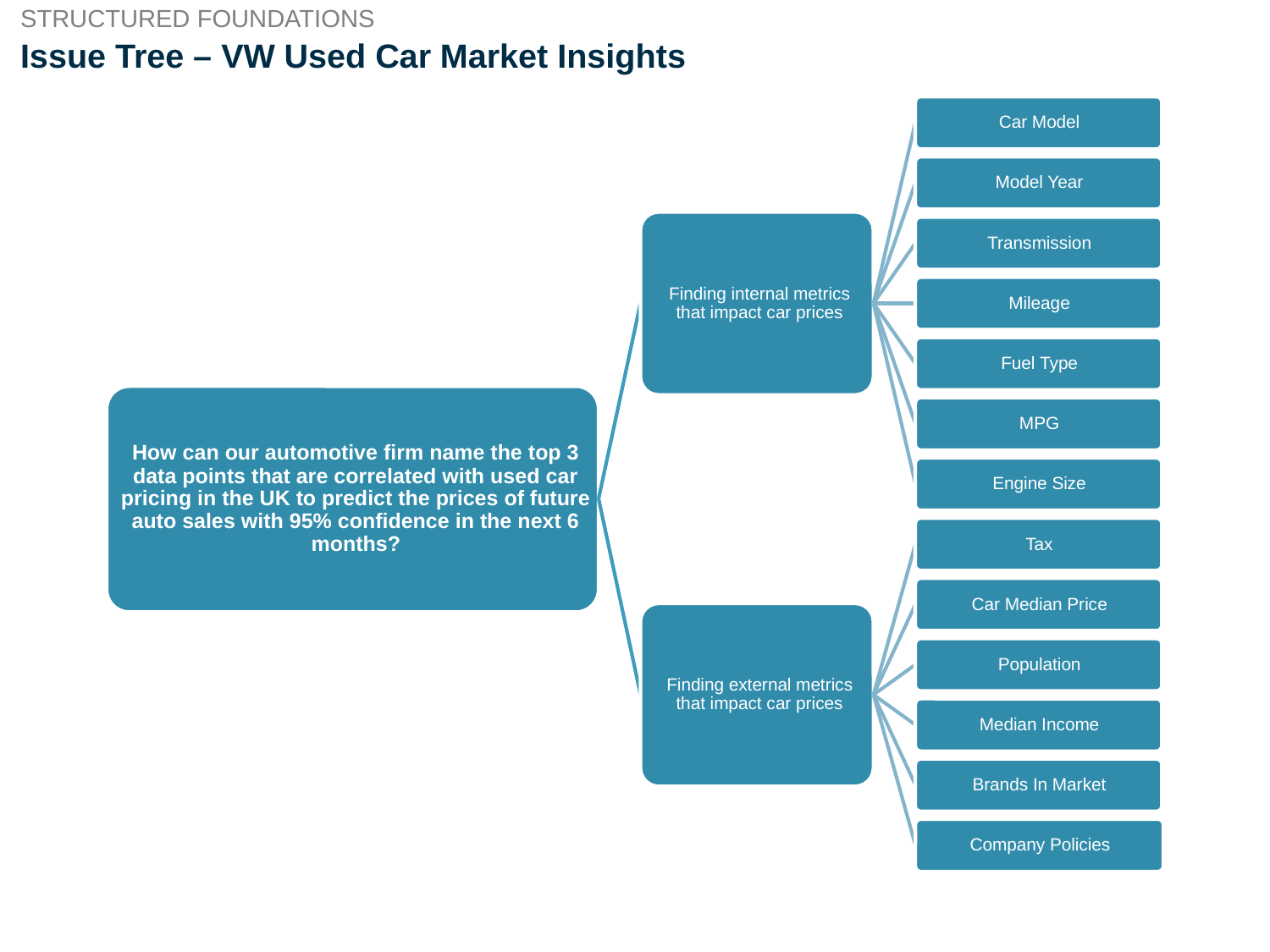

STRUCTURED FOUNDATIONS
# Issue Tree – VW Used Car Market Insights
How can our automotive firm name the top 3 data points that are correlated with used car pricing in the UK to predict the prices of future auto sales with 95% confidence in the next 6 months?

Finding internal metrics that impact car prices

Car Model

Model Year

Transmission

Mileage

Fuel Type

MPG

Engine Size

Finding external metrics that impact car prices

Tax

Car Median Price

Population

Median Income

Brands In Market

Company Policies